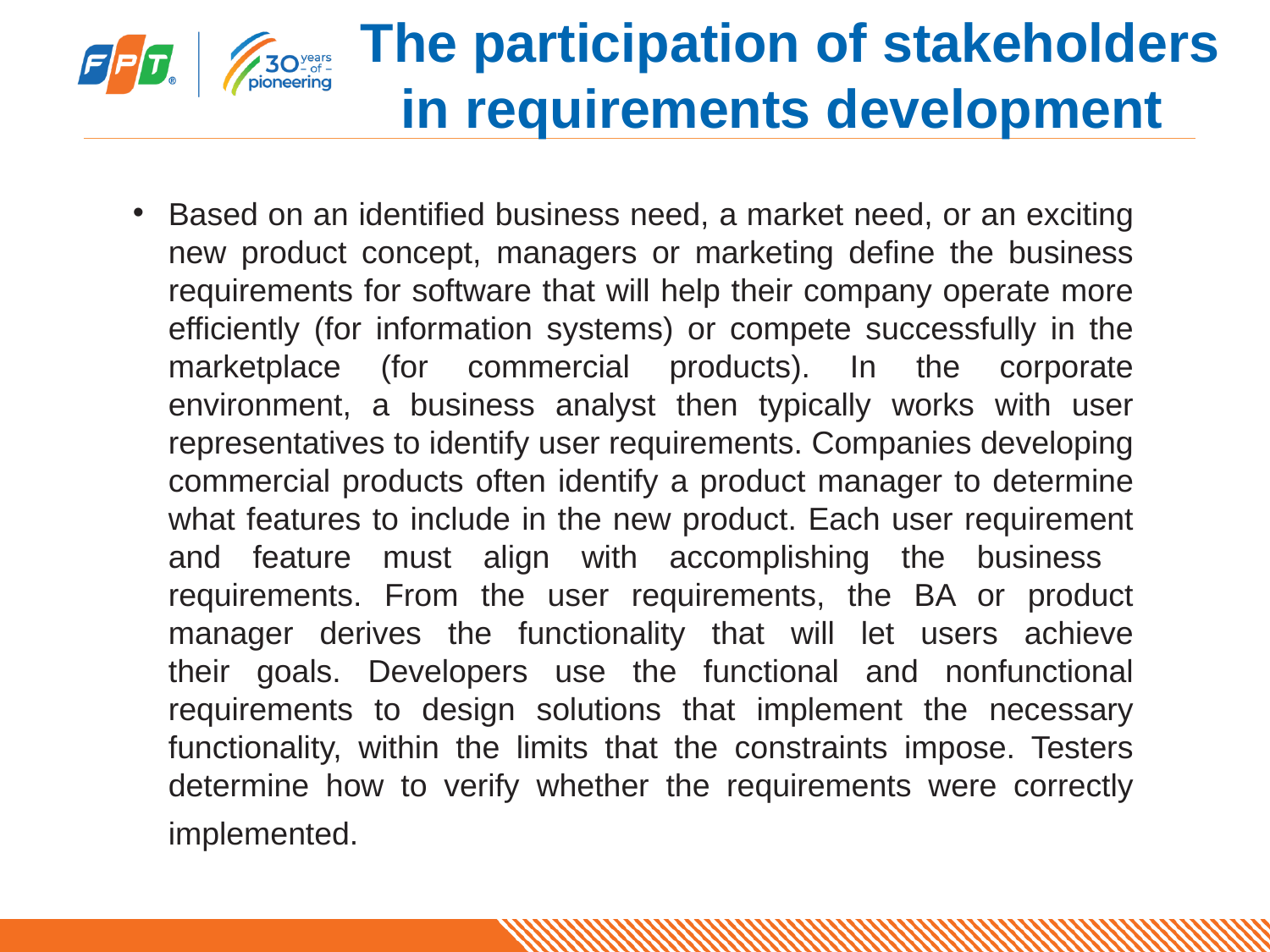

# The participation of stakeholders in requirements development
Based on an identified business need, a market need, or an exciting new product concept, managers or marketing define the business requirements for software that will help their company operate more efficiently (for information systems) or compete successfully in the marketplace (for commercial products). In the corporate environment, a business analyst then typically works with user representatives to identify user requirements. Companies developing commercial products often identify a product manager to determine what features to include in the new product. Each user requirement and feature must align with accomplishing the business  requirements. From the user requirements, the BA or product manager derives the functionality that will let users achieve
their goals. Developers use the functional and nonfunctional requirements to design solutions that implement the necessary functionality, within the limits that the constraints impose. Testers determine how to verify whether the requirements were correctly implemented.